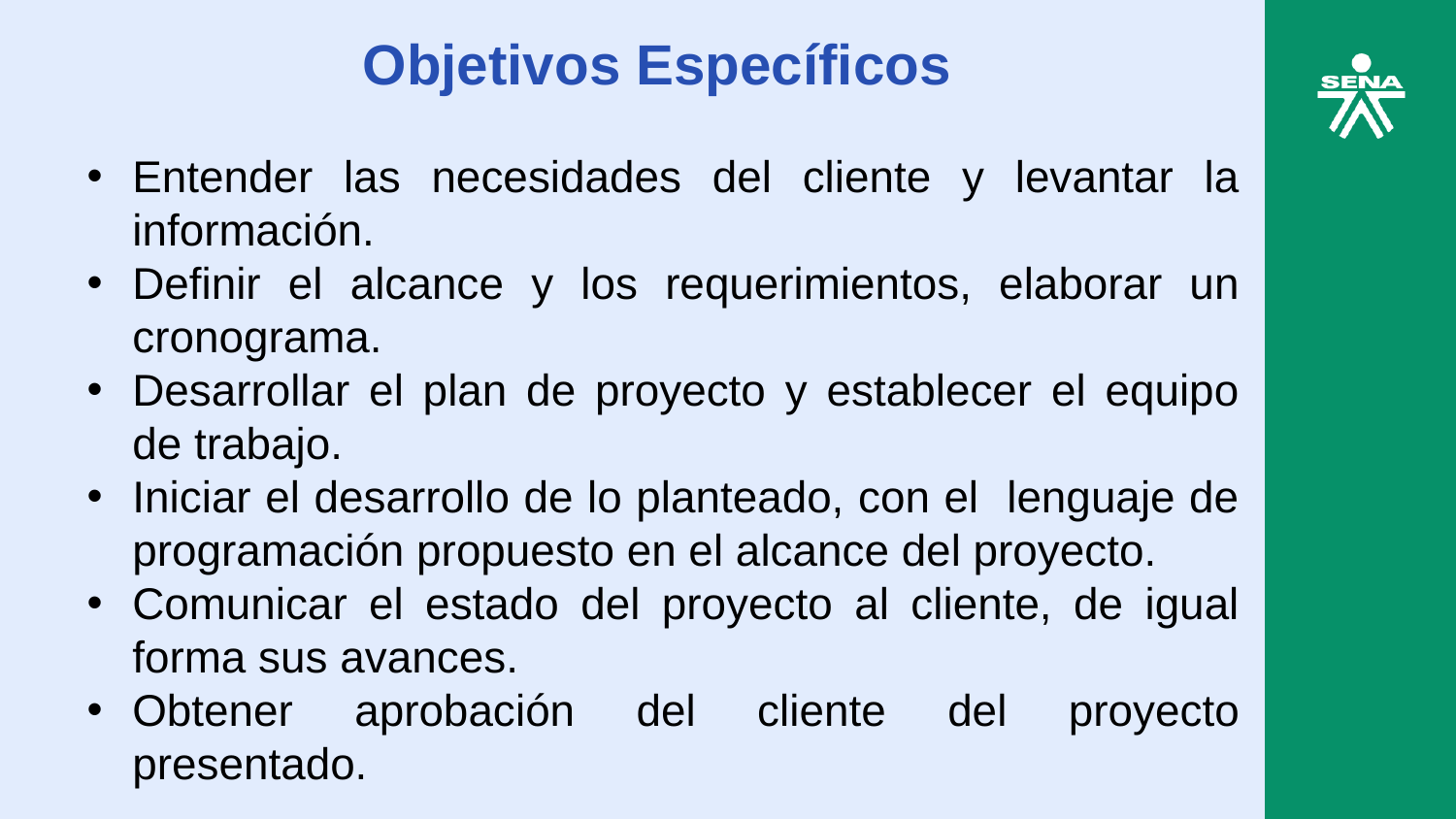

Objetivos Específicos
Entender las necesidades del cliente y levantar la información.
Definir el alcance y los requerimientos, elaborar un cronograma.
Desarrollar el plan de proyecto y establecer el equipo de trabajo.
Iniciar el desarrollo de lo planteado, con el  lenguaje de programación propuesto en el alcance del proyecto.
Comunicar el estado del proyecto al cliente, de igual forma sus avances.
Obtener aprobación del cliente del proyecto presentado.